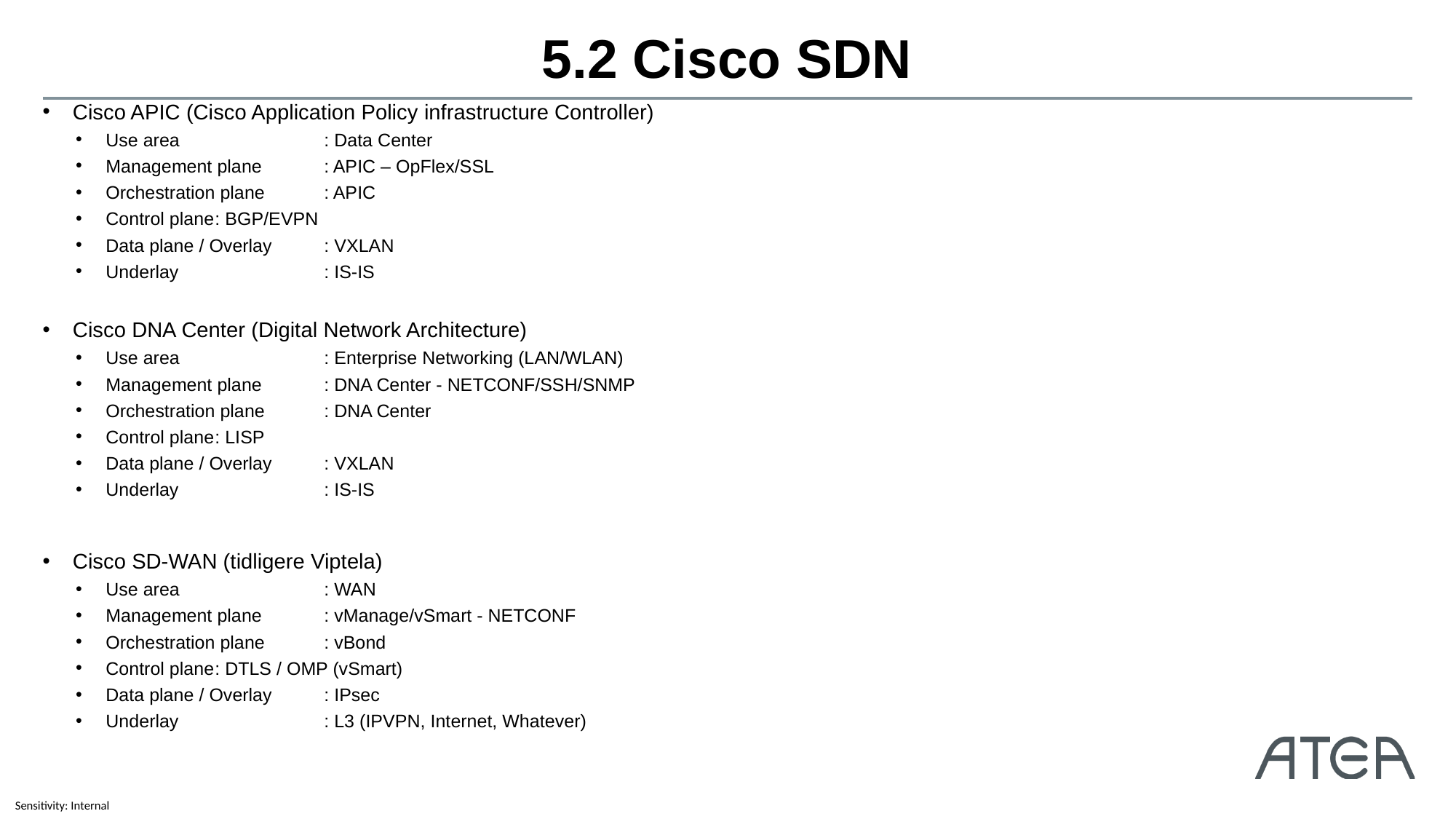

# 5.2 Cisco SDN
Cisco APIC (Cisco Application Policy infrastructure Controller)
Use area 		: Data Center
Management plane	: APIC – OpFlex/SSL
Orchestration plane	: APIC
Control plane	: BGP/EVPN
Data plane / Overlay	: VXLAN
Underlay		: IS-IS

Cisco DNA Center (Digital Network Architecture)
Use area		: Enterprise Networking (LAN/WLAN)
Management plane	: DNA Center - NETCONF/SSH/SNMP
Orchestration plane	: DNA Center
Control plane	: LISP
Data plane / Overlay	: VXLAN
Underlay		: IS-IS

Cisco SD-WAN (tidligere Viptela)
Use area		: WAN
Management plane	: vManage/vSmart - NETCONF
Orchestration plane	: vBond
Control plane	: DTLS / OMP (vSmart)
Data plane / Overlay	: IPsec
Underlay		: L3 (IPVPN, Internet, Whatever)